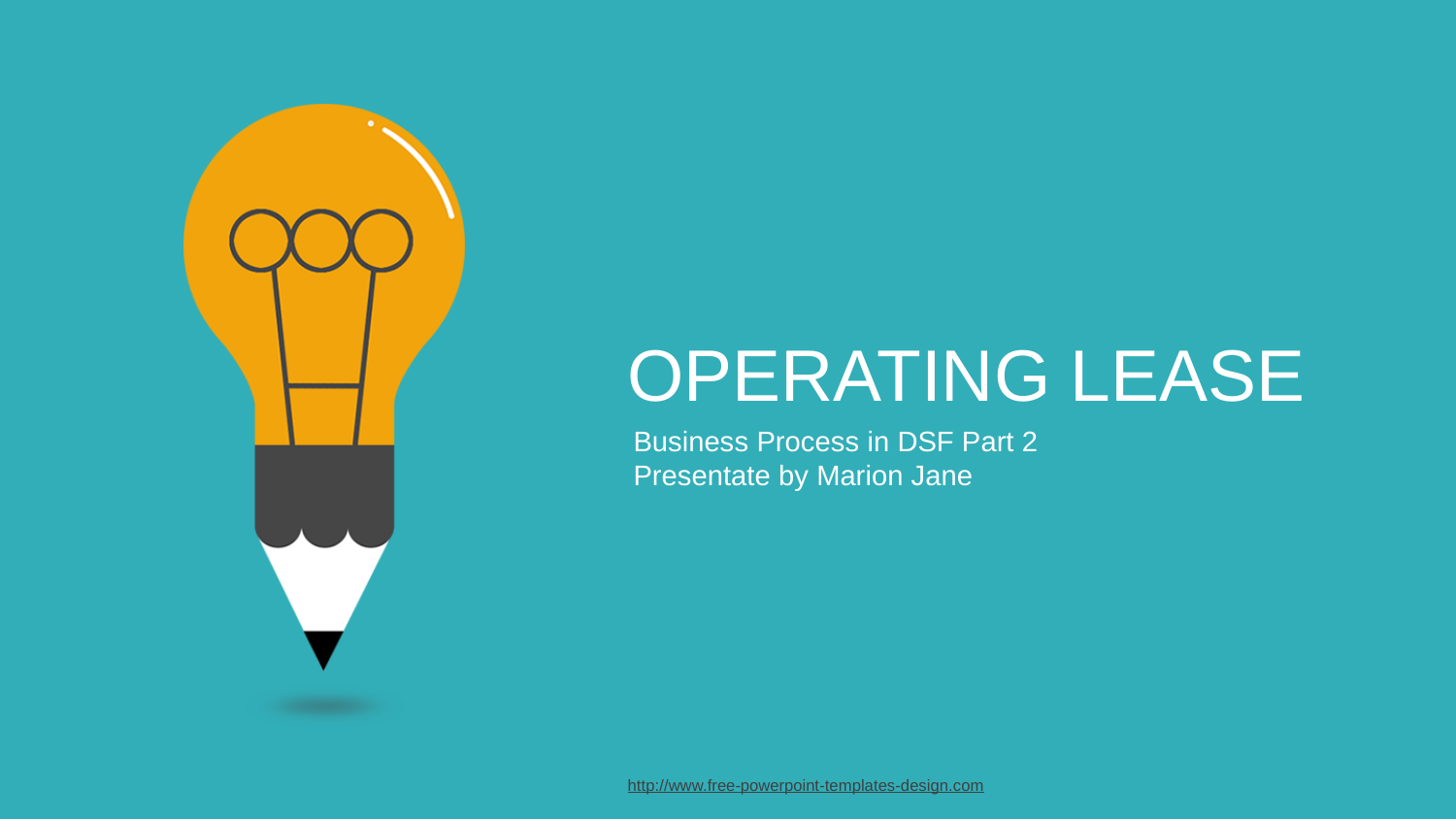

OPERATING LEASE
Business Process in DSF Part 2
Presentate by Marion Jane
http://www.free-powerpoint-templates-design.com